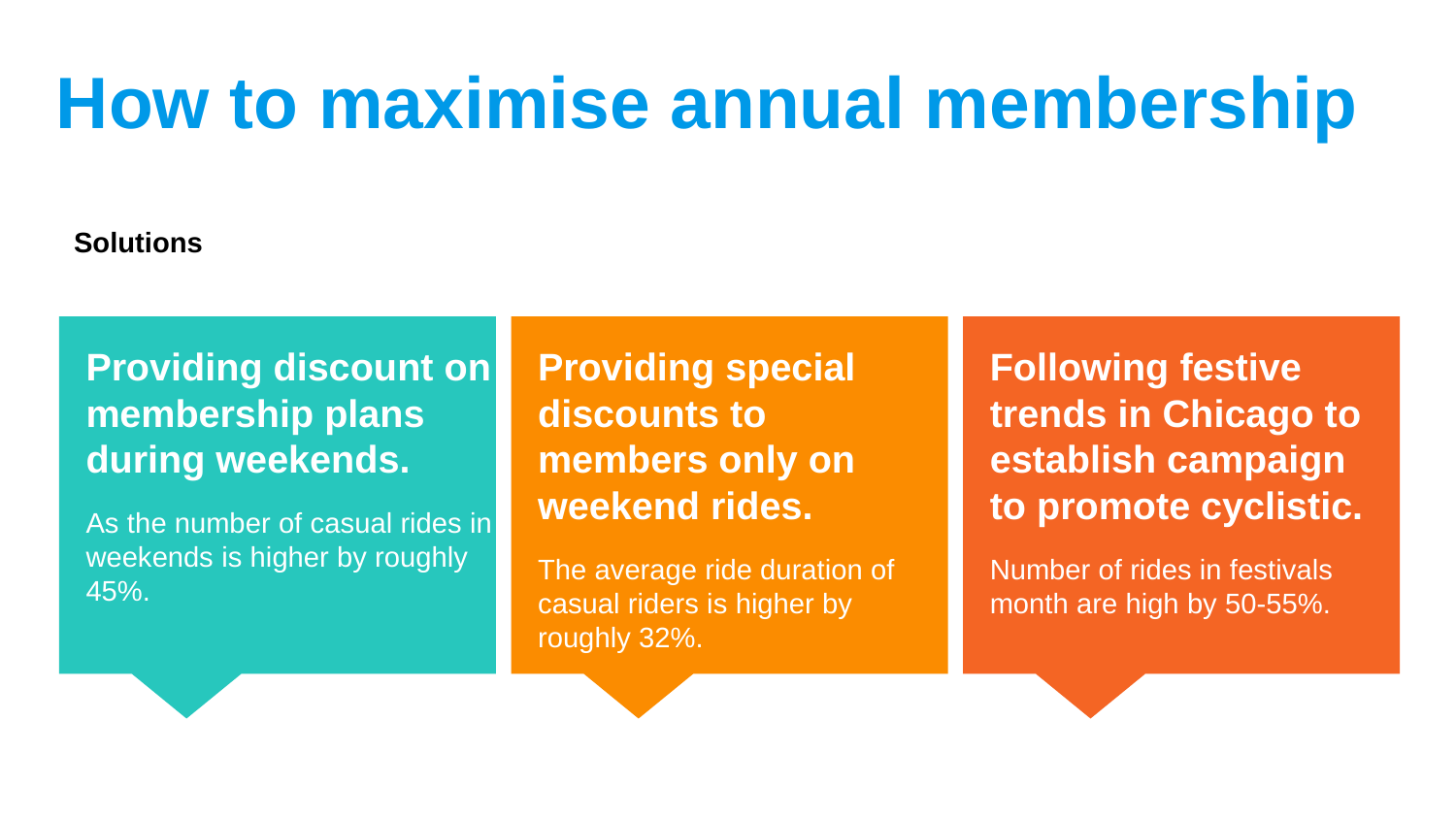

# How to maximise annual membership
Solutions

Providing discount on membership plans during weekends.
As the number of casual rides in weekends is higher by roughly 45%.
Providing special discounts to members only on weekend rides.
The average ride duration of casual riders is higher by roughly 32%.
Following festive trends in Chicago to establish campaign to promote cyclistic.
Number of rides in festivals month are high by 50-55%.
Quotes for illustration purposes only